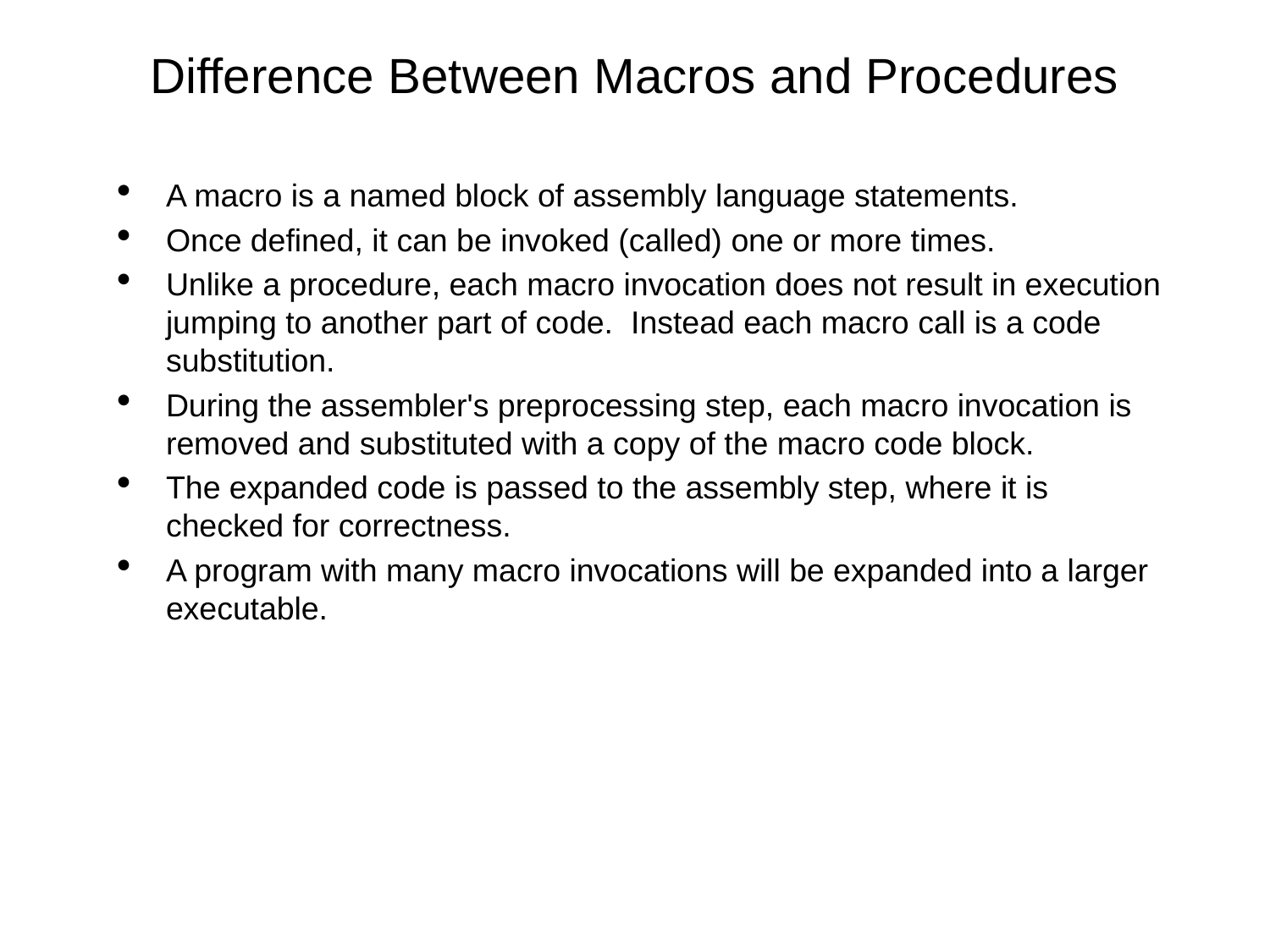

Difference Between Macros and Procedures
A macro is a named block of assembly language statements.
Once defined, it can be invoked (called) one or more times.
Unlike a procedure, each macro invocation does not result in execution jumping to another part of code.  Instead each macro call is a code substitution.
During the assembler's preprocessing step, each macro invocation is removed and substituted with a copy of the macro code block.
The expanded code is passed to the assembly step, where it is checked for correctness.
A program with many macro invocations will be expanded into a larger executable.